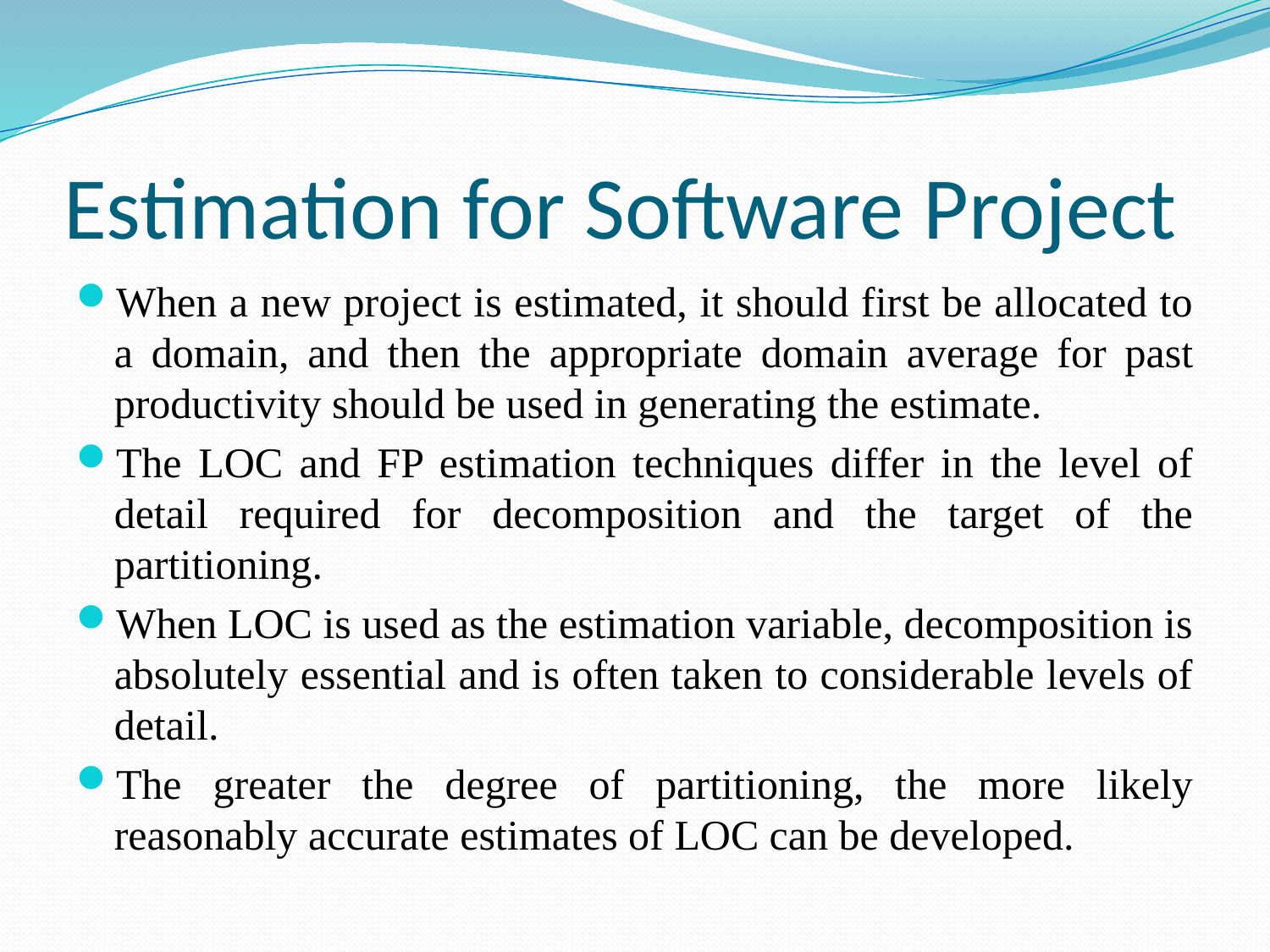

# Estimation for Software Project
When a new project is estimated, it should first be allocated to a domain, and then the appropriate domain average for past productivity should be used in generating the estimate.
The LOC and FP estimation techniques differ in the level of detail required for decomposition and the target of the partitioning.
When LOC is used as the estimation variable, decomposition is absolutely essential and is often taken to considerable levels of detail.
The greater the degree of partitioning, the more likely reasonably accurate estimates of LOC can be developed.